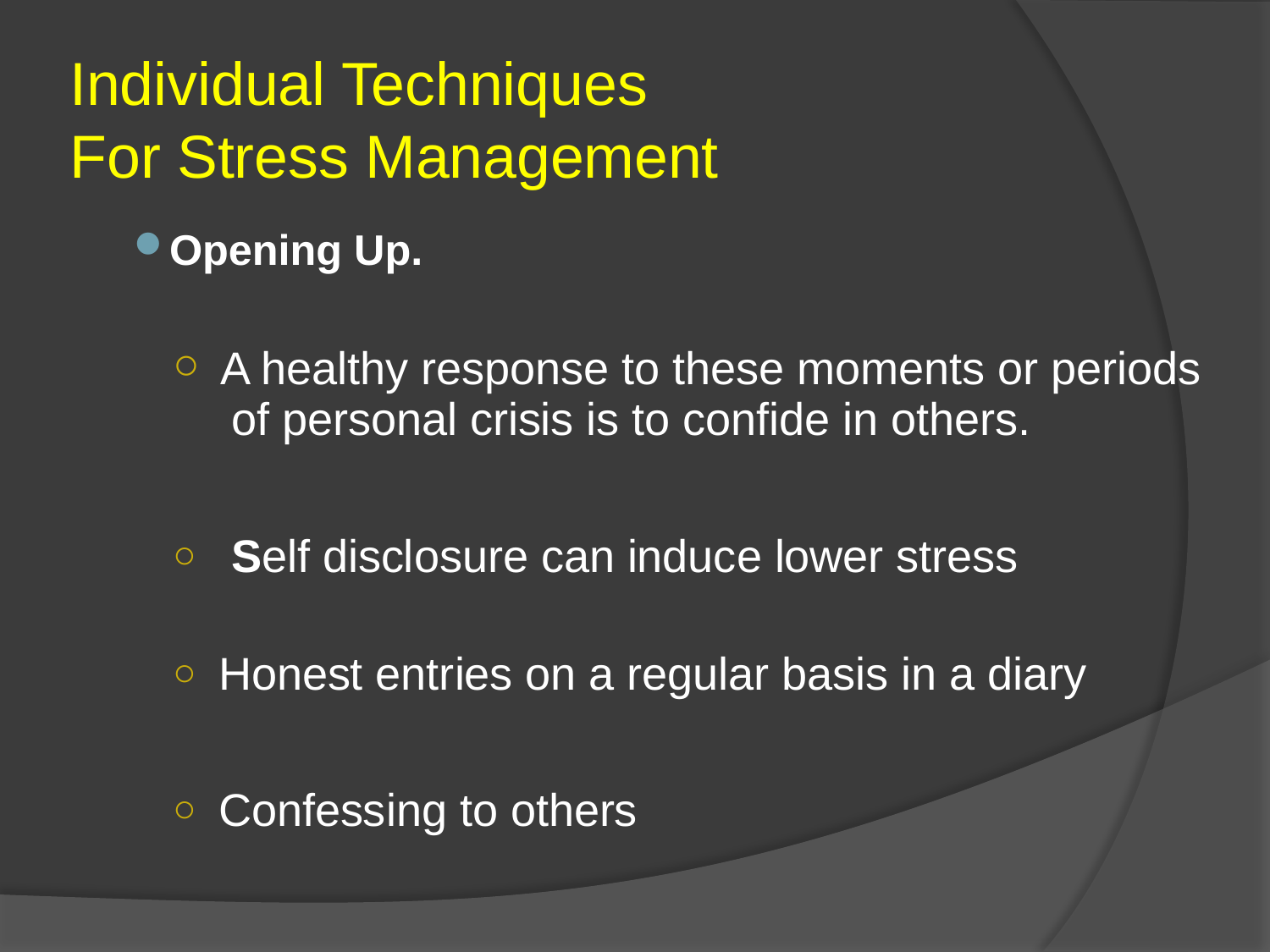

# Individual Techniques For Stress Management
Opening Up.

 A healthy response to these moments or periods    of personal crisis is to confide in others.

  Self disclosure can induce lower stress

 Honest entries on a regular basis in a diary

 Confessing to others